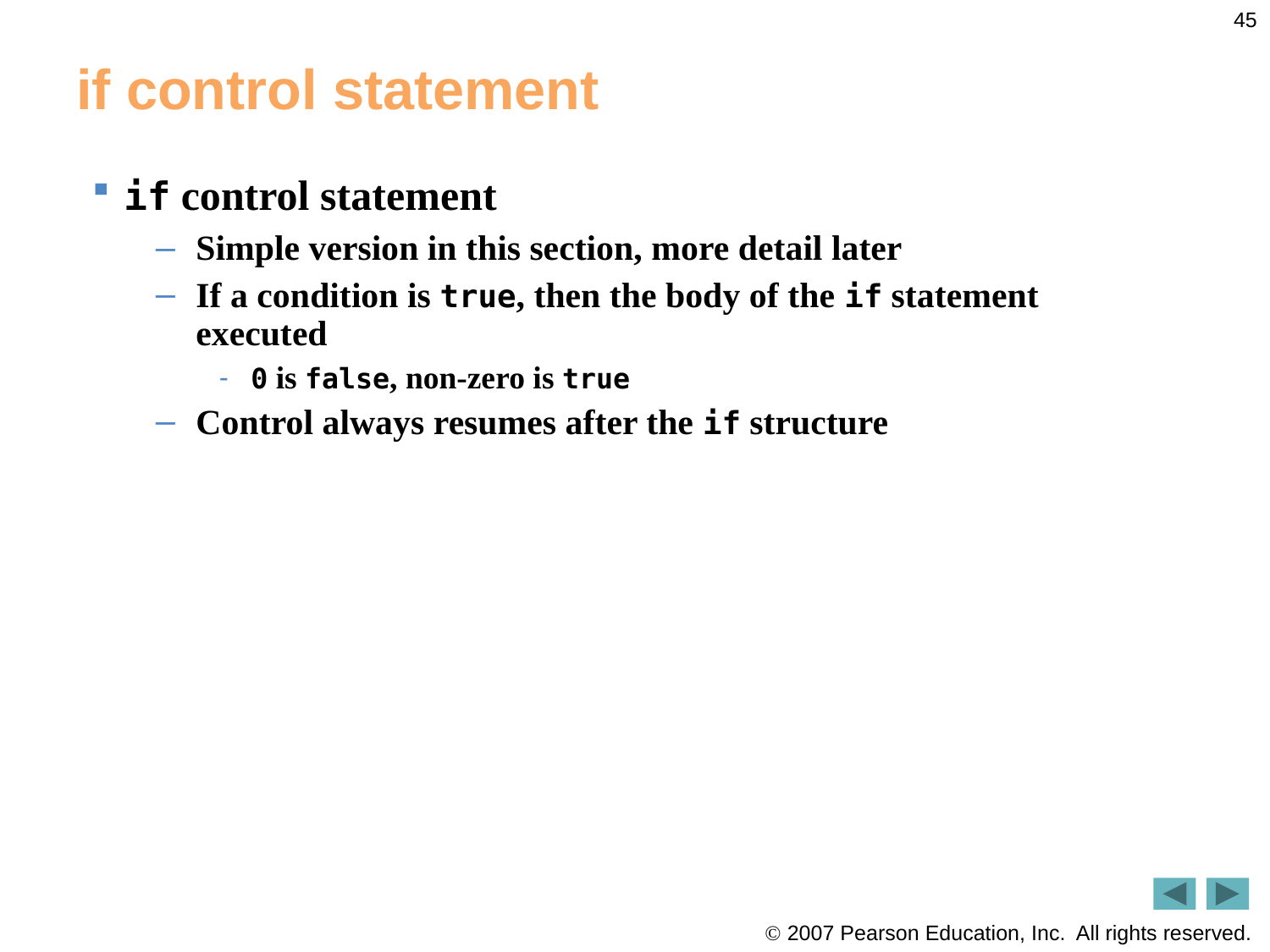

45
# if control statement
if control statement
Simple version in this section, more detail later
If a condition is true, then the body of the if statement executed
0 is false, non-zero is true
Control always resumes after the if structure